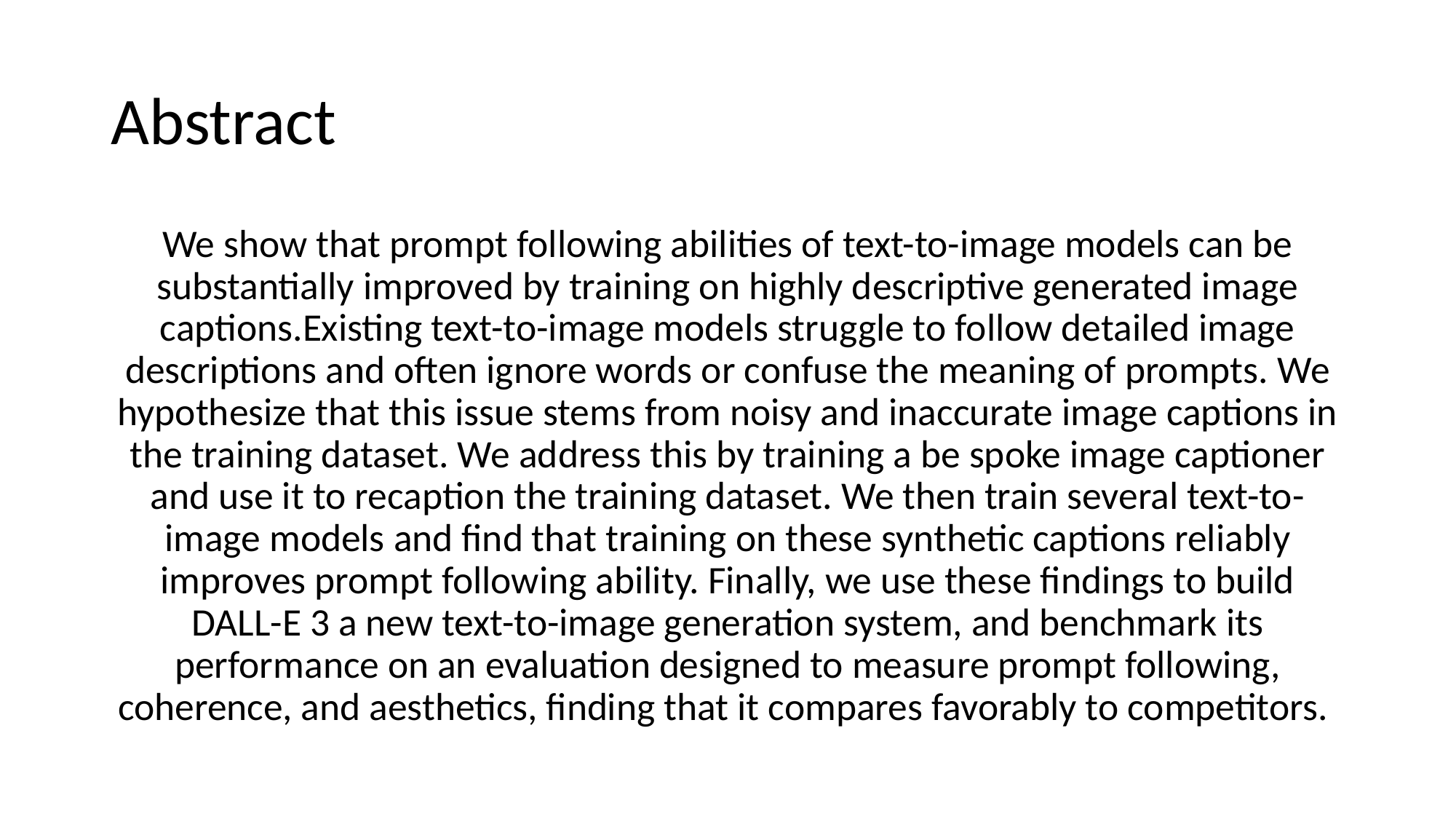

# Abstract
We show that prompt following abilities of text-to-image models can be substantially improved by training on highly descriptive generated image captions.Existing text-to-image models struggle to follow detailed image descriptions and often ignore words or confuse the meaning of prompts. We hypothesize that this issue stems from noisy and inaccurate image captions in the training dataset. We address this by training a be spoke image captioner and use it to recaption the training dataset. We then train several text-to-image models and find that training on these synthetic captions reliably improves prompt following ability. Finally, we use these findings to build DALL-E 3 a new text-to-image generation system, and benchmark its performance on an evaluation designed to measure prompt following, coherence, and aesthetics, finding that it compares favorably to competitors.